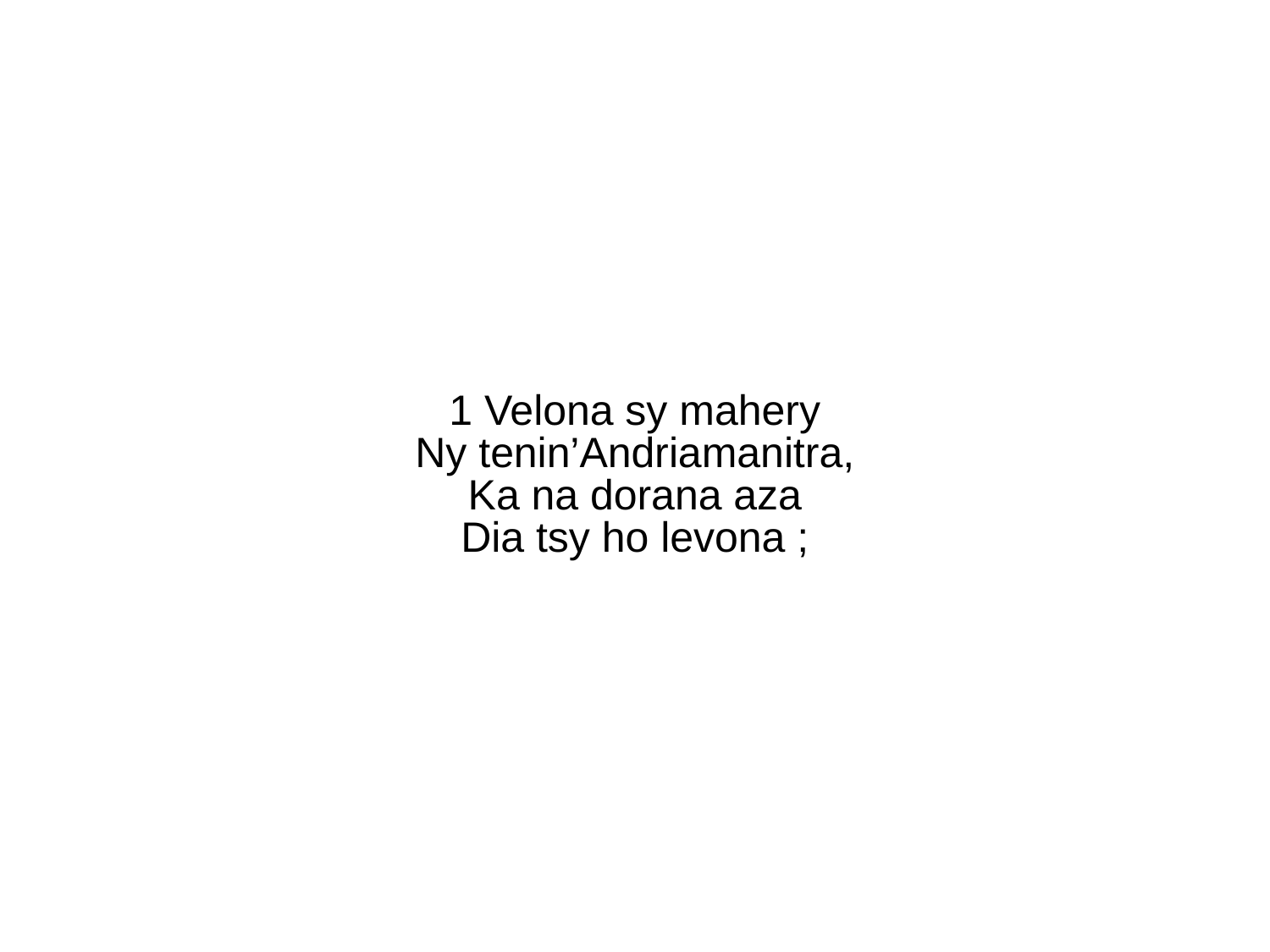

1 Velona sy mahery
Ny tenin’Andriamanitra,
Ka na dorana aza
Dia tsy ho levona ;